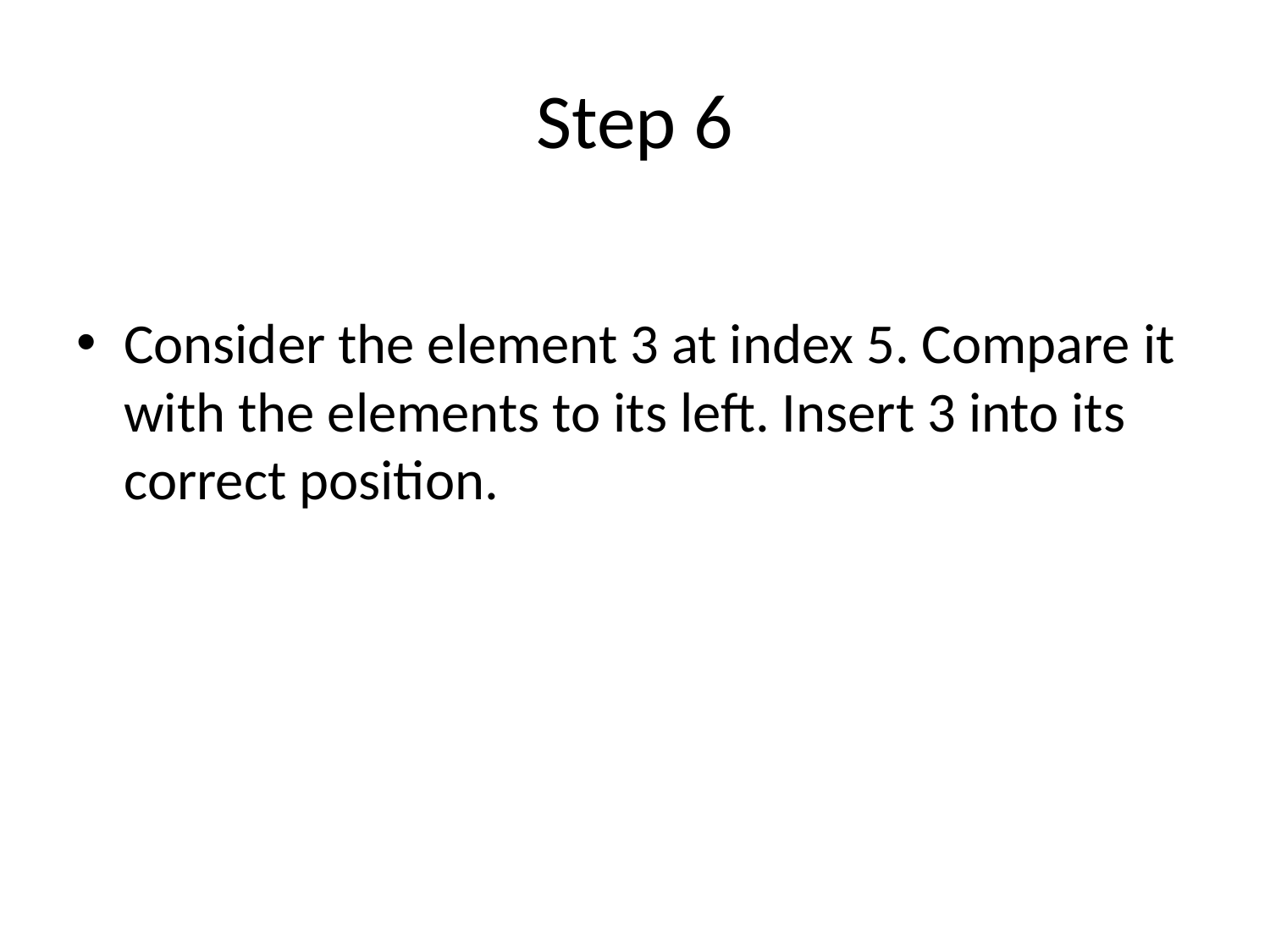

# Step 6

Consider the element 3 at index 5. Compare it with the elements to its left. Insert 3 into its correct position.